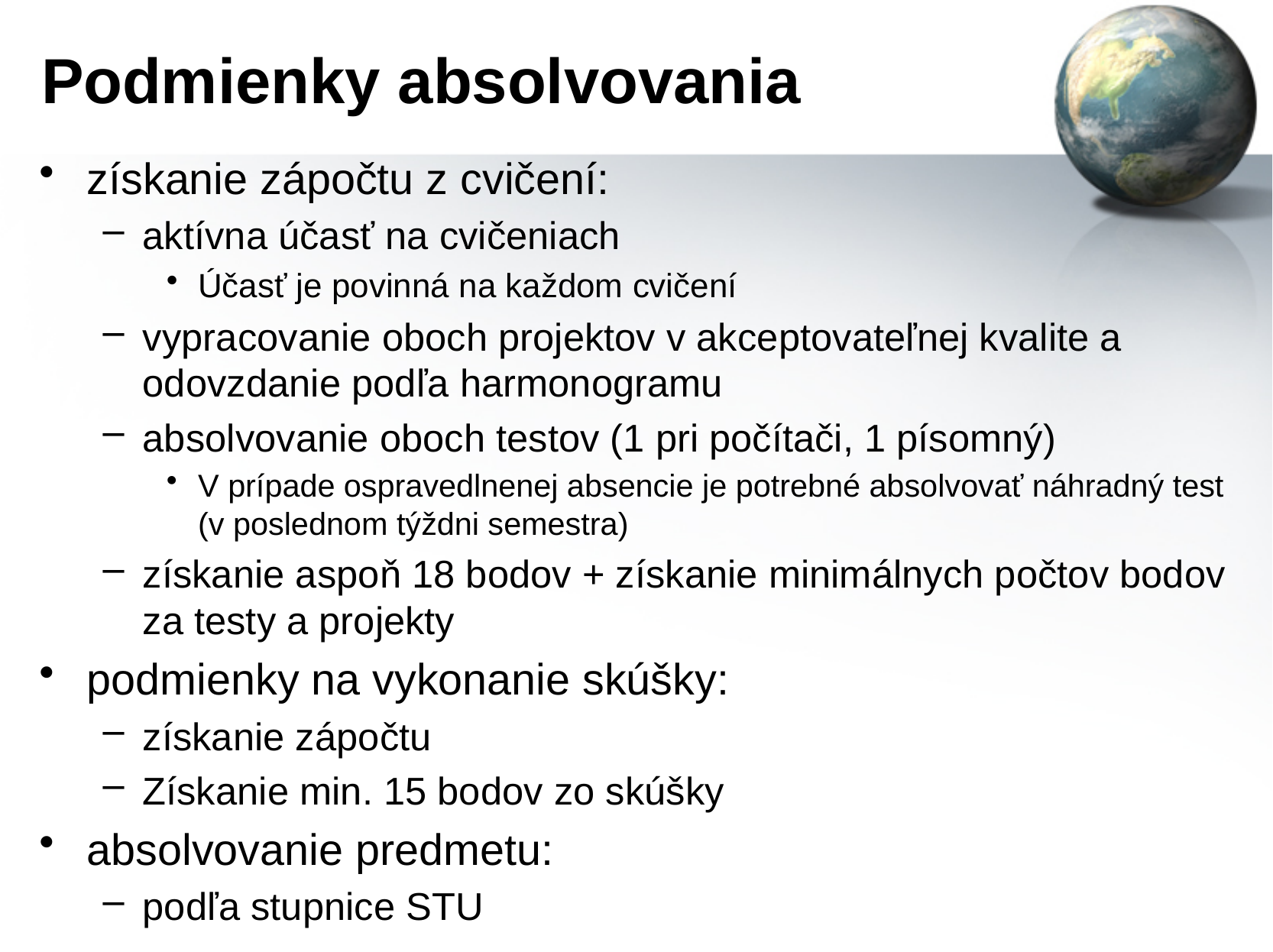

# Podmienky absolvovania
získanie zápočtu z cvičení:
aktívna účasť na cvičeniach
Účasť je povinná na každom cvičení
vypracovanie oboch projektov v akceptovateľnej kvalite a odovzdanie podľa harmonogramu
absolvovanie oboch testov (1 pri počítači, 1 písomný)
V prípade ospravedlnenej absencie je potrebné absolvovať náhradný test (v poslednom týždni semestra)
získanie aspoň 18 bodov + získanie minimálnych počtov bodov za testy a projekty
podmienky na vykonanie skúšky:
získanie zápočtu
Získanie min. 15 bodov zo skúšky
absolvovanie predmetu:
podľa stupnice STU